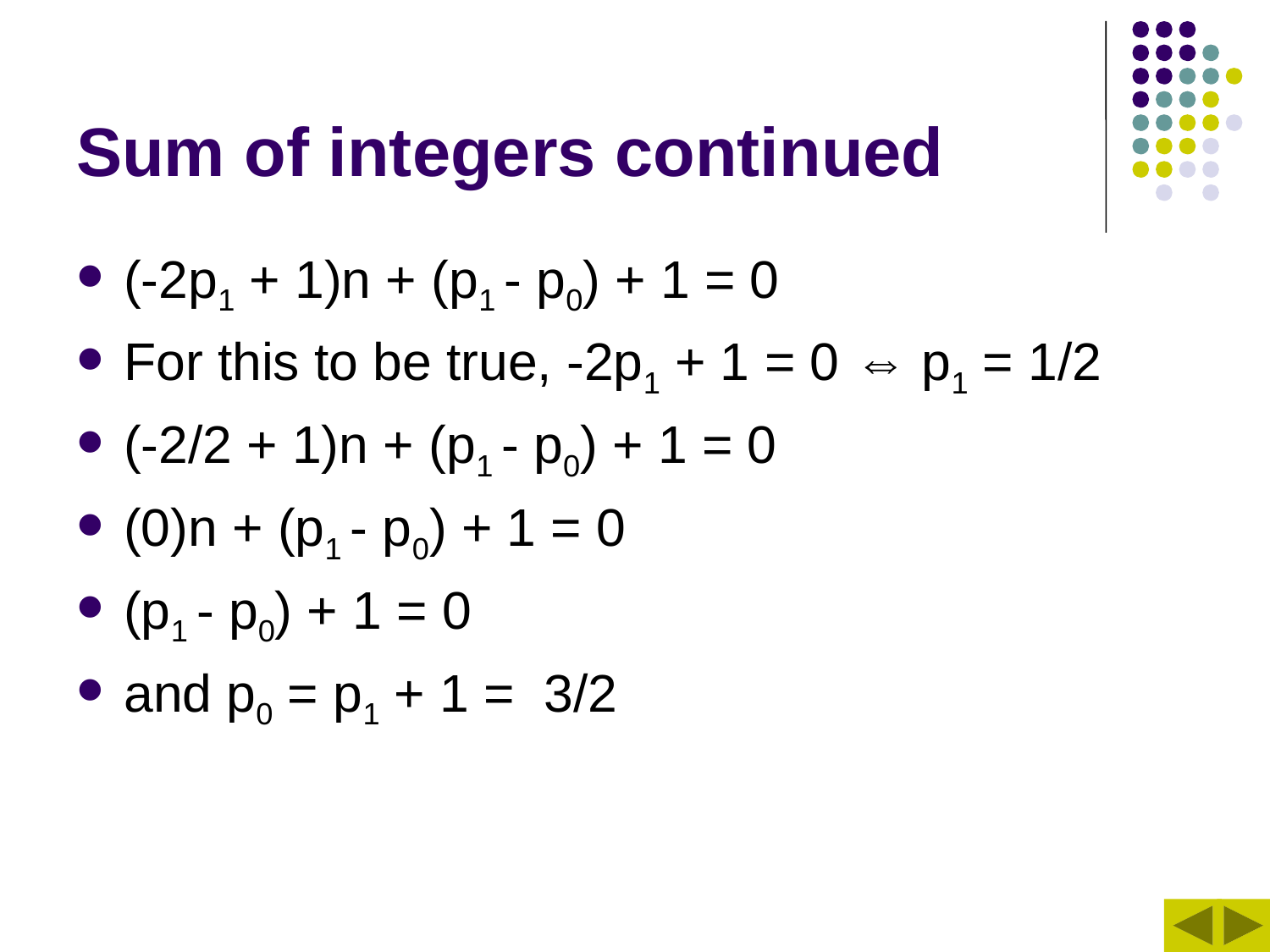

# Sum of integers continued
(-2p1 + 1)n + (p1 - p0) + 1 = 0
For this to be true, -2p1 + 1 = 0 ⇔ p1 = 1/2
(-2/2 + 1)n + (p1 - p0) + 1 = 0
(0)n + (p1 - p0) + 1 = 0
(p1 - p0) + 1 = 0
and p0 = p1 + 1 =  3/2